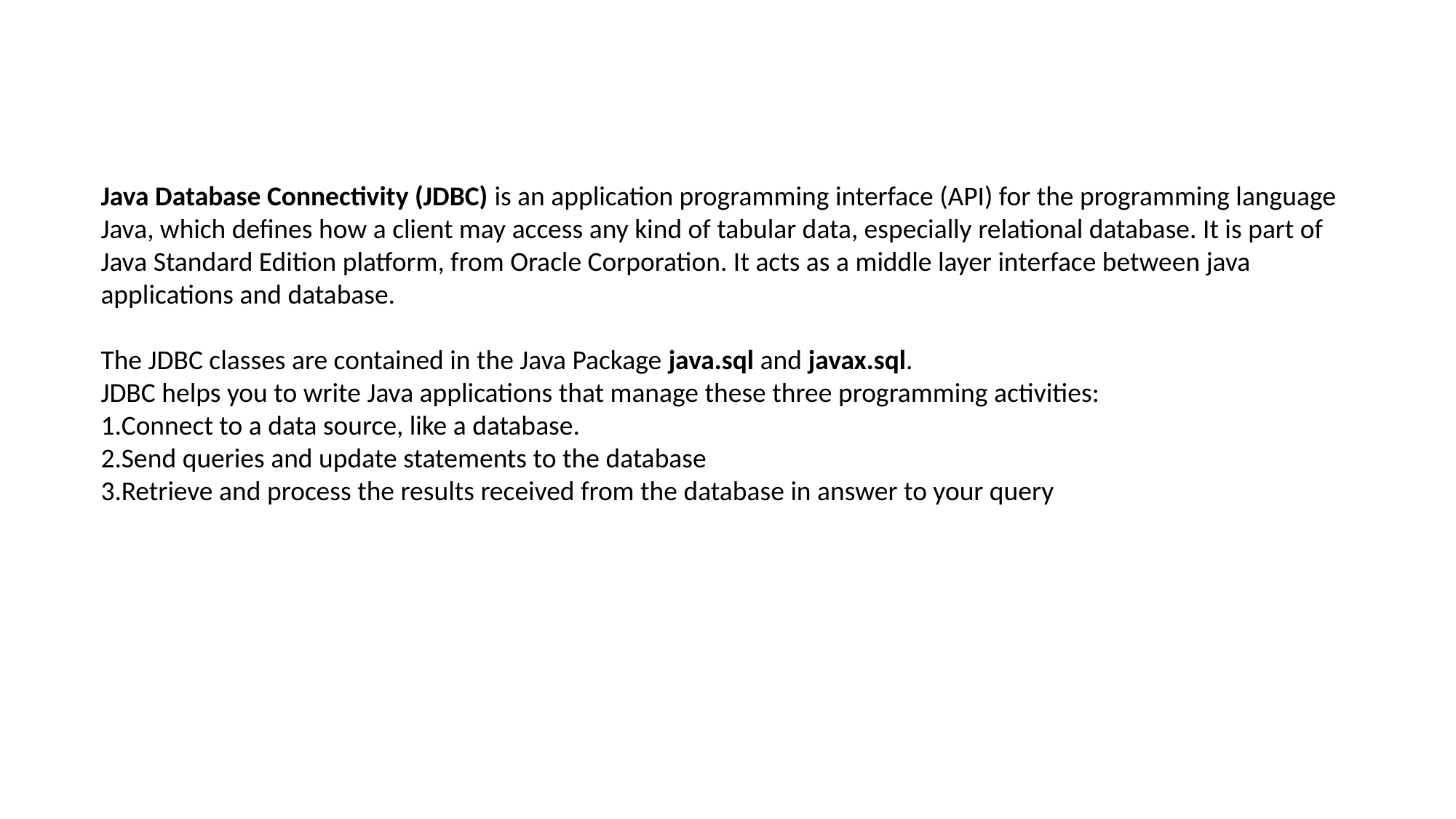

Java Database Connectivity (JDBC) is an application programming interface (API) for the programming language Java, which defines how a client may access any kind of tabular data, especially relational database. It is part of Java Standard Edition platform, from Oracle Corporation. It acts as a middle layer interface between java applications and database.

The JDBC classes are contained in the Java Package java.sql and javax.sql.
JDBC helps you to write Java applications that manage these three programming activities:
Connect to a data source, like a database.
Send queries and update statements to the database
Retrieve and process the results received from the database in answer to your query